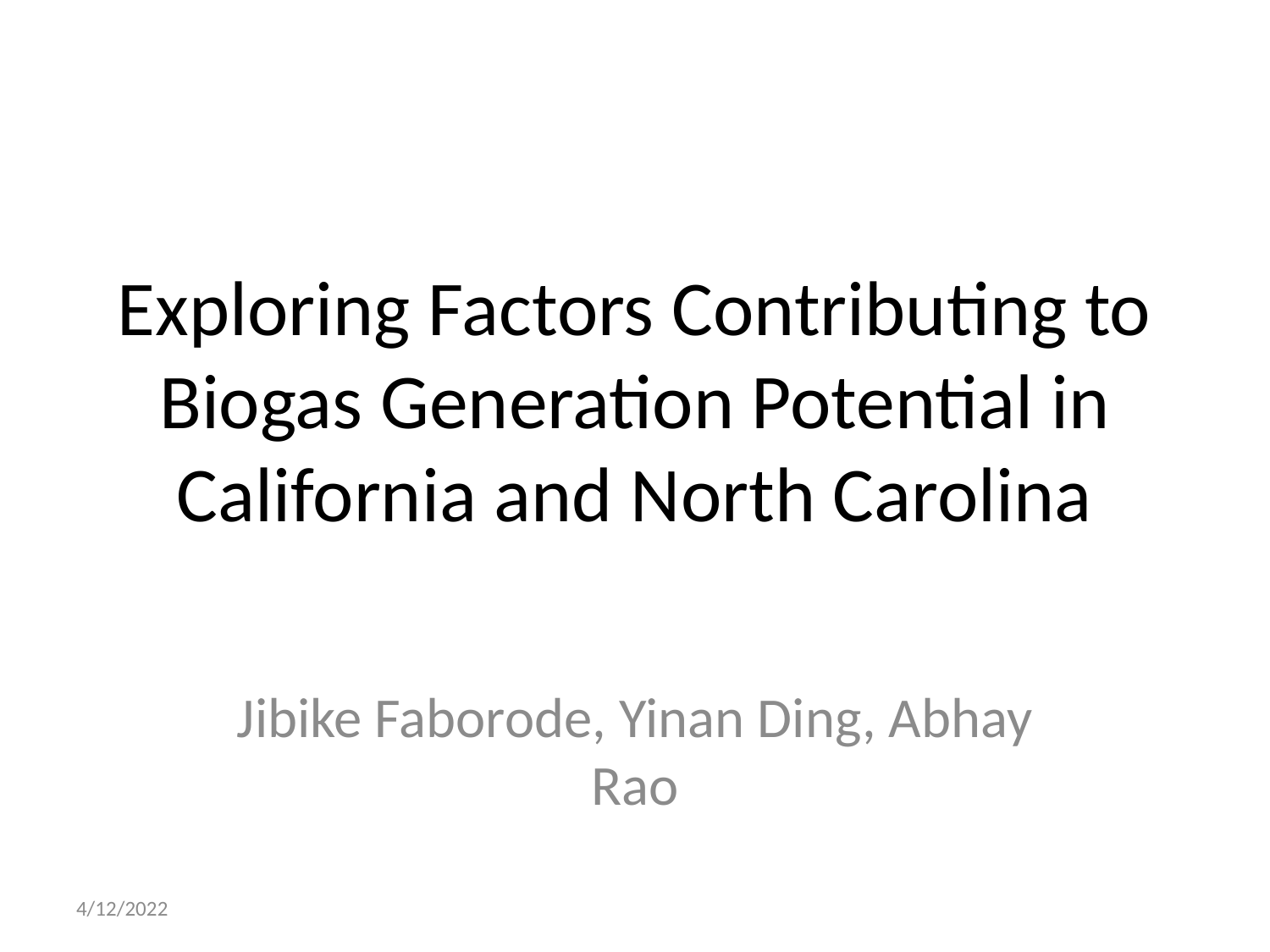

# Exploring Factors Contributing to Biogas Generation Potential in California and North Carolina
Jibike Faborode, Yinan Ding, Abhay Rao
4/12/2022